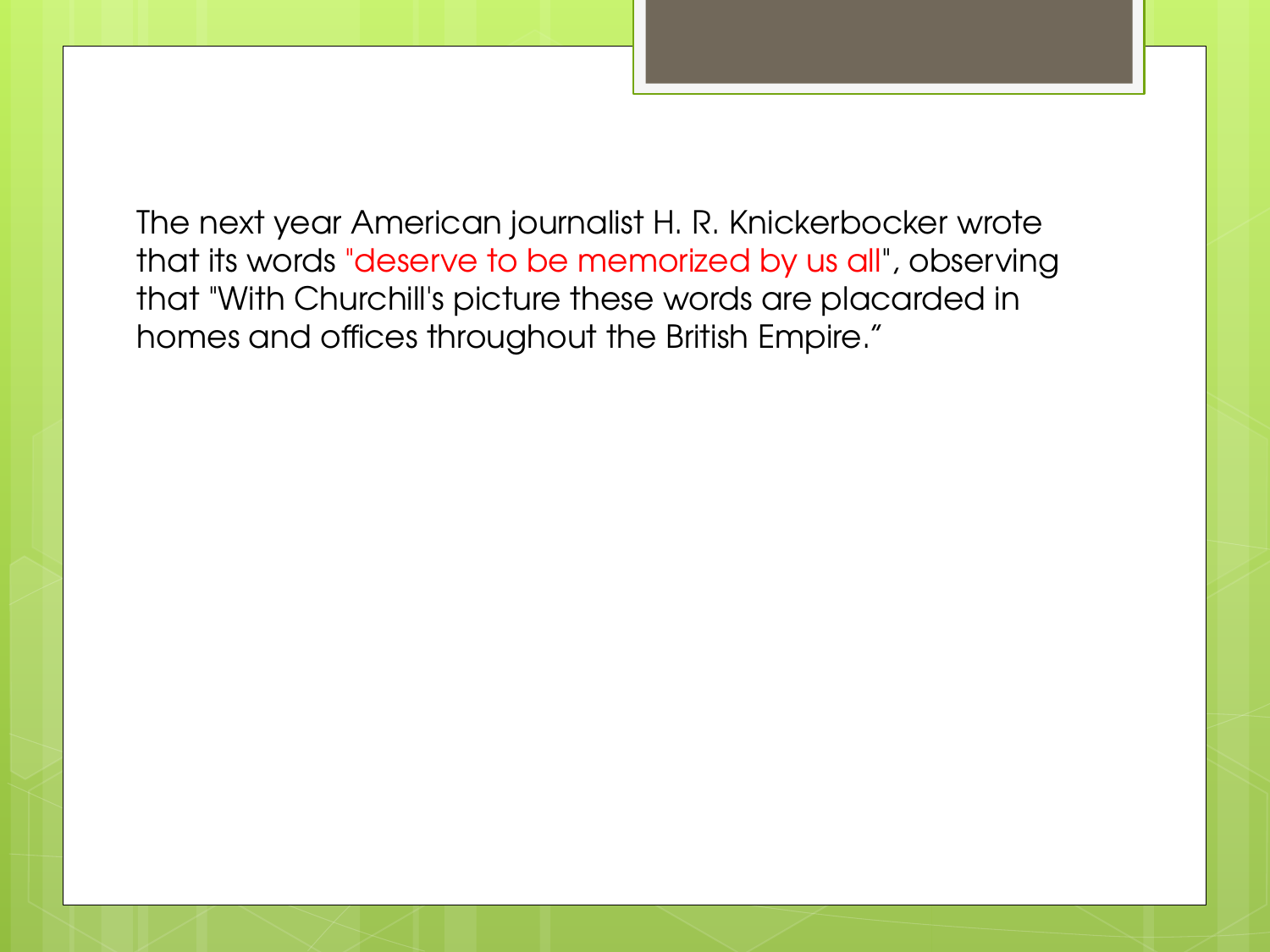

The next year American journalist H. R. Knickerbocker wrote that its words "deserve to be memorized by us all", observing that "With Churchill's picture these words are placarded in homes and offices throughout the British Empire.”